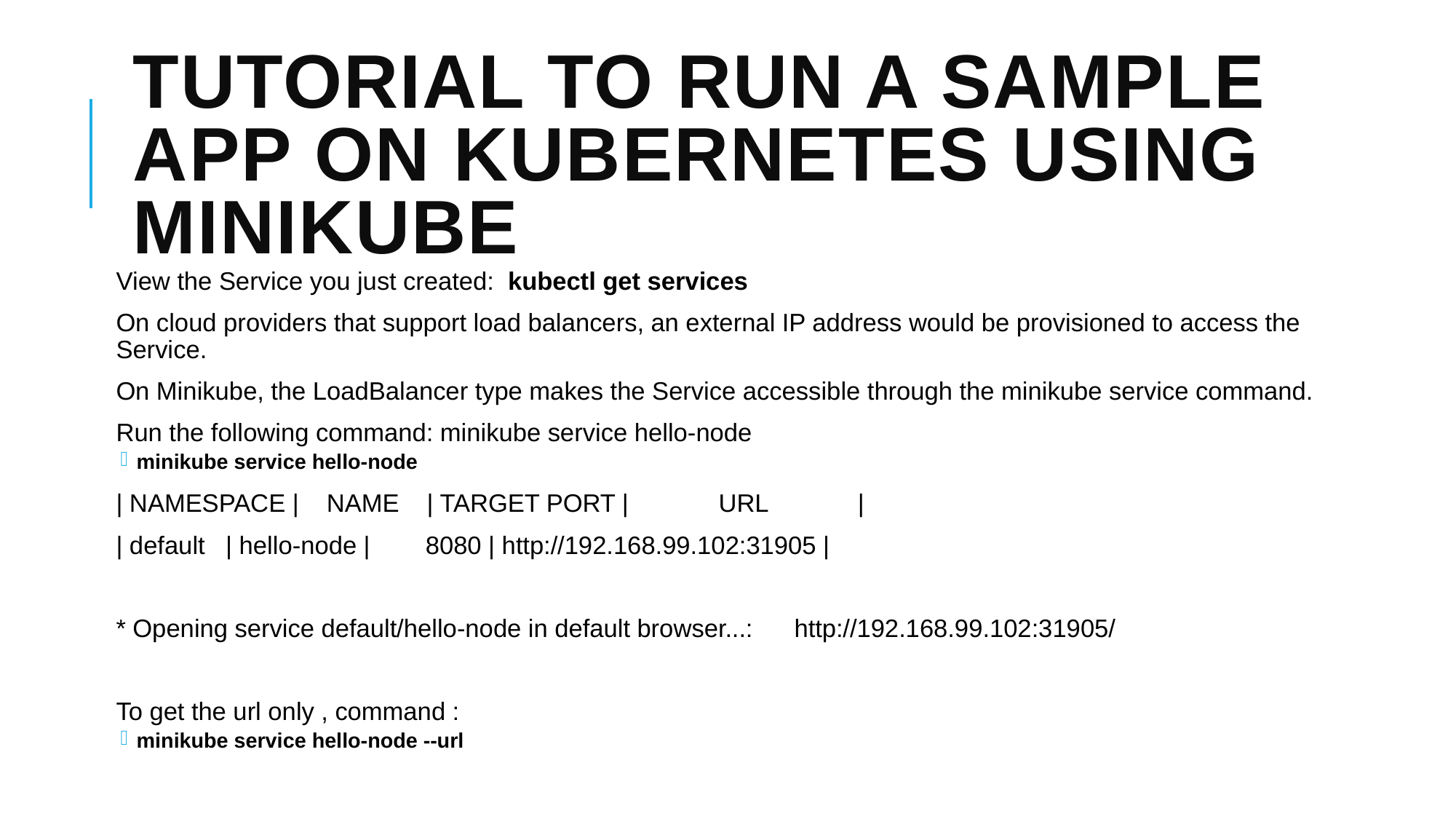

# Tutorial to run a sample app on Kubernetes using Minikube

View the Service you just created:  kubectl get services
On cloud providers that support load balancers, an external IP address would be provisioned to access the Service.
On Minikube, the LoadBalancer type makes the Service accessible through the minikube service command.
Run the following command: minikube service hello-node
minikube service hello-node
| NAMESPACE |    NAME    | TARGET PORT |             URL             |
| default   | hello-node |        8080 | http://192.168.99.102:31905 |

* Opening service default/hello-node in default browser...:      http://192.168.99.102:31905/

To get the url only , command :
minikube service hello-node --url